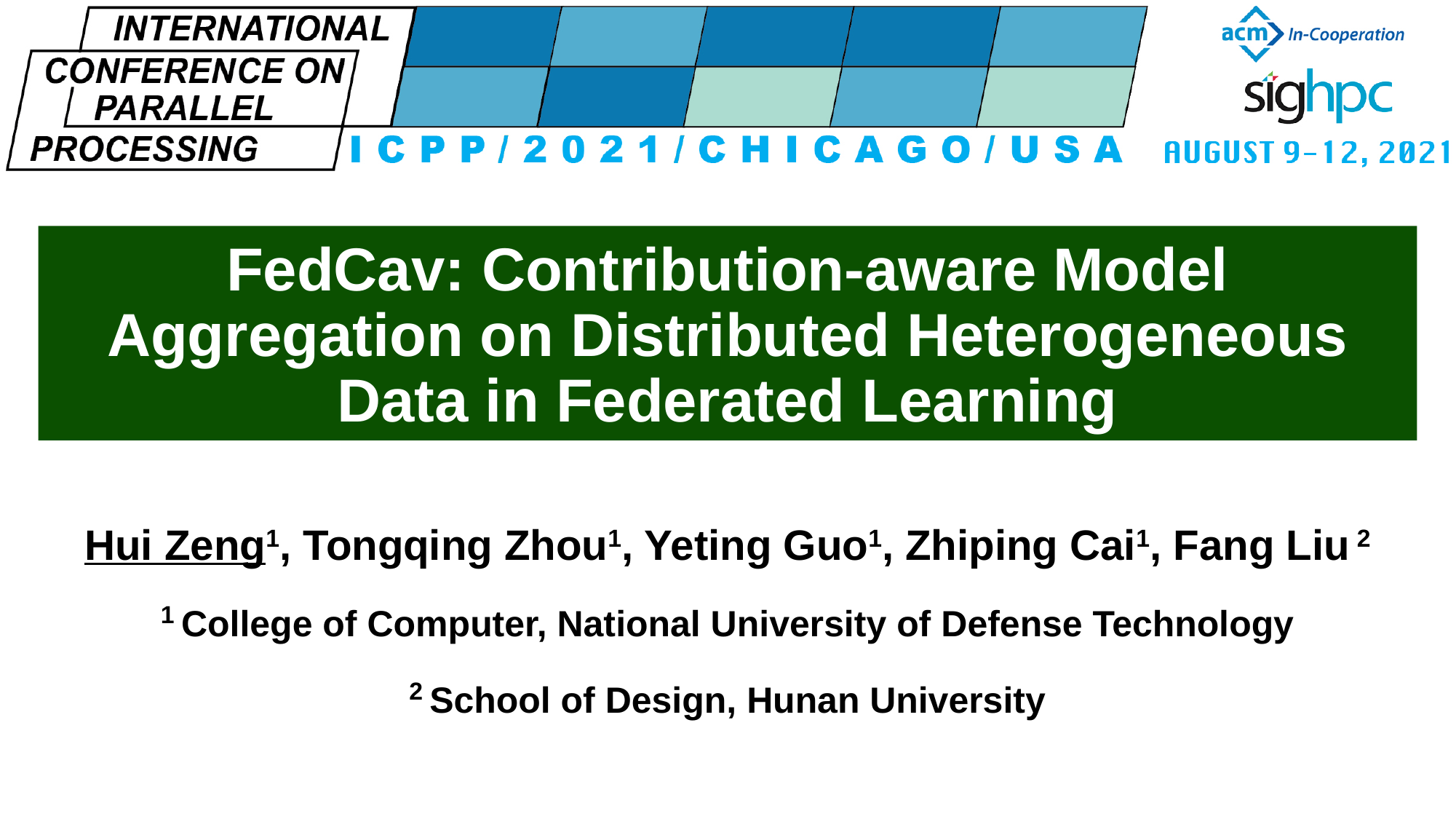

# FedCav: Contribution-aware Model Aggregation on Distributed Heterogeneous Data in Federated Learning
Hui Zeng1, Tongqing Zhou1, Yeting Guo1, Zhiping Cai1, Fang Liu 2
1 College of Computer, National University of Defense Technology
2 School of Design, Hunan University